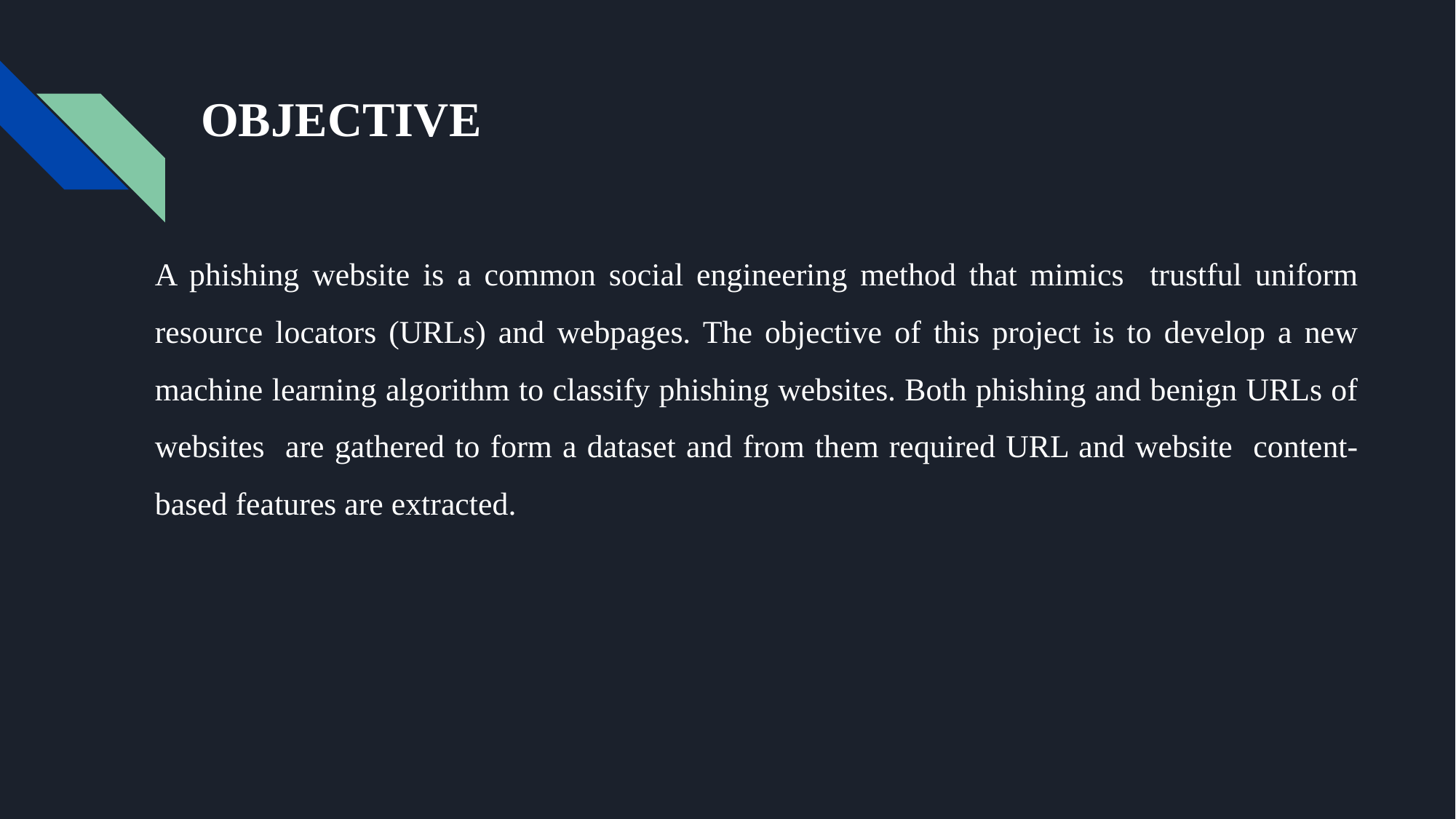

# OBJECTIVE
A phishing website is a common social engineering method that mimics  trustful uniform resource locators (URLs) and webpages. The objective of this project is to develop a new machine learning algorithm to classify phishing websites. Both phishing and benign URLs of websites  are gathered to form a dataset and from them required URL and website  content-based features are extracted.